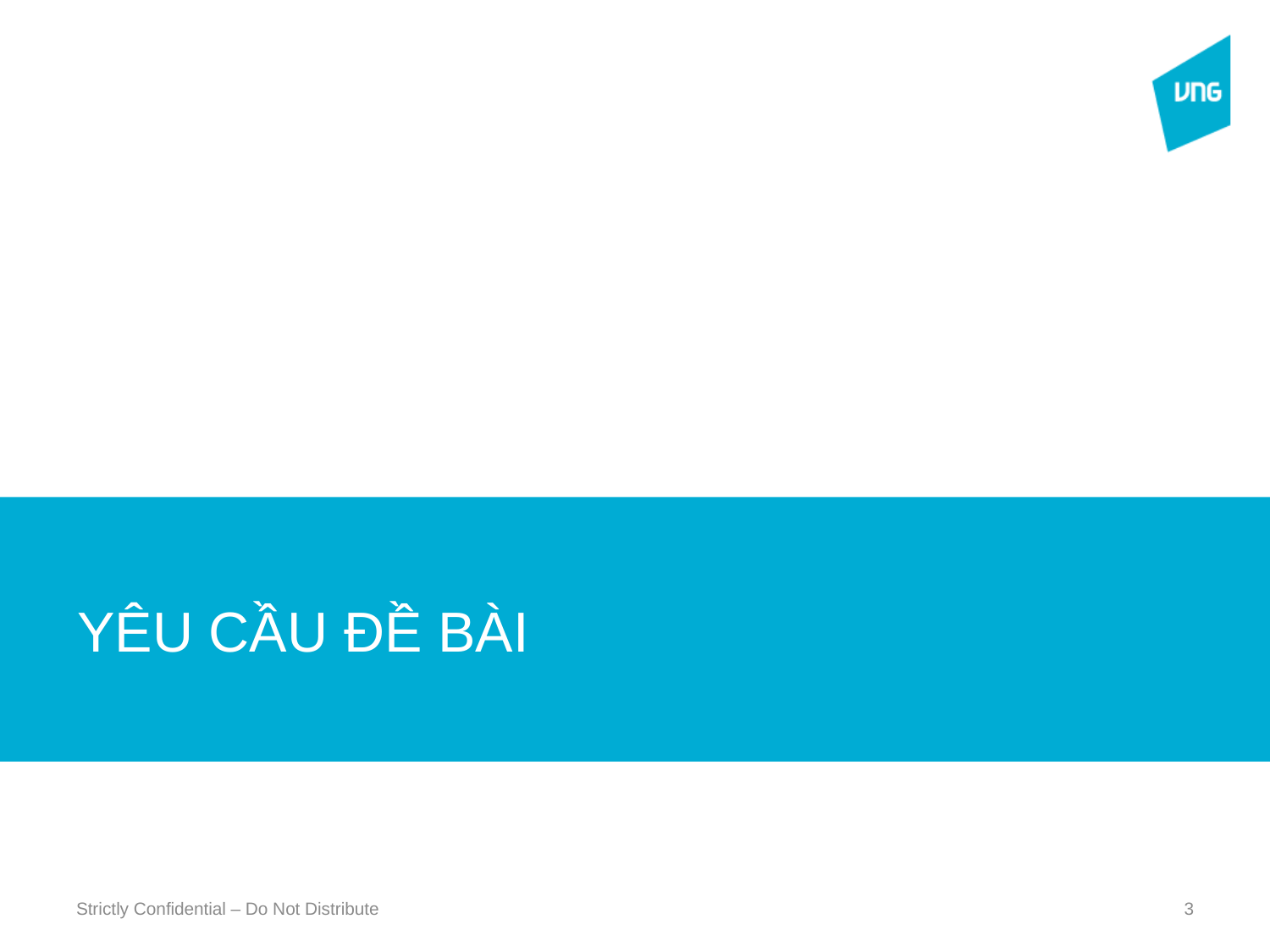

YÊU CẦU ĐỀ BÀI
# New Section
Strictly Confidential – Do Not Distribute
3